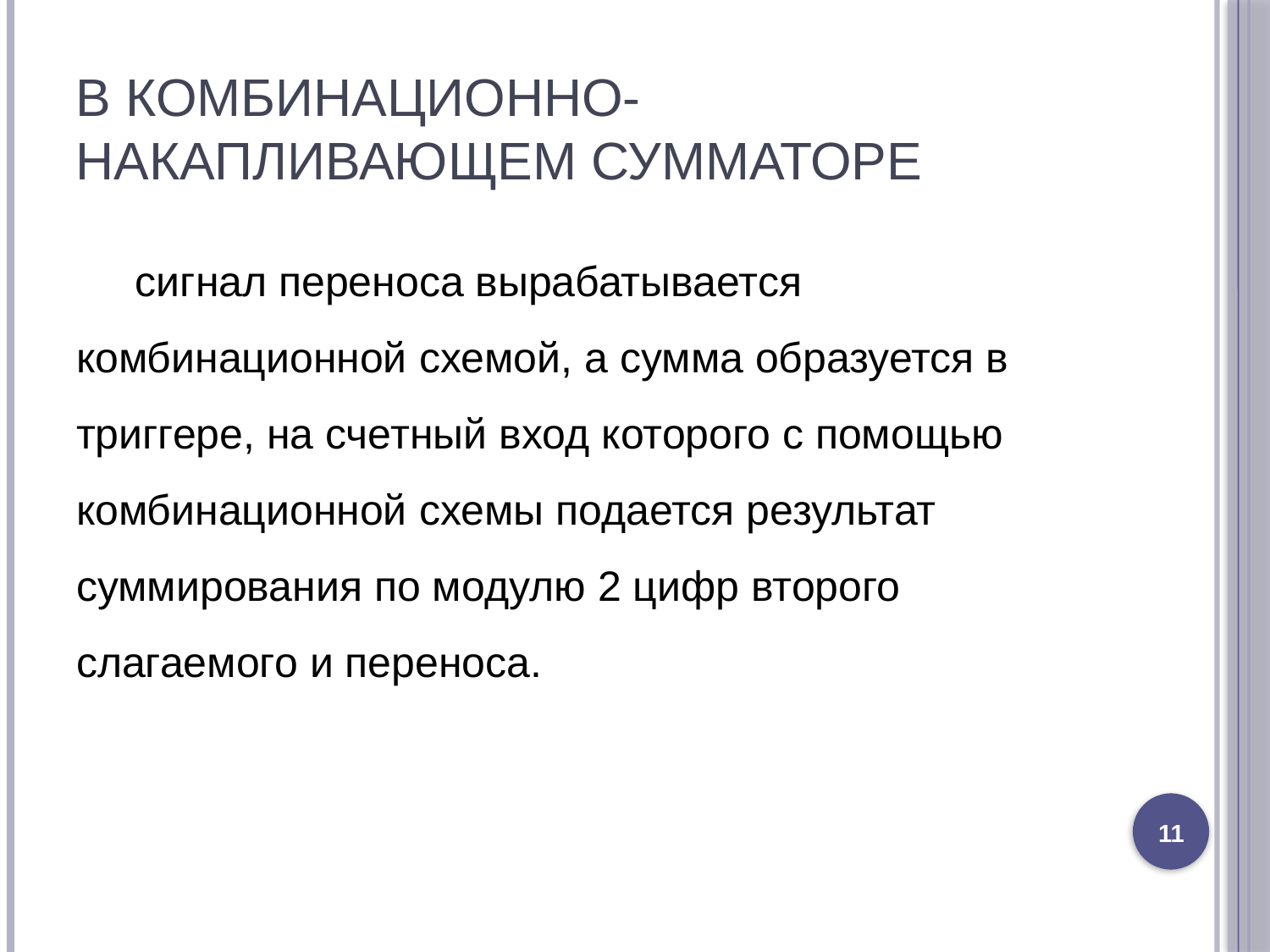

# В комбинационно-накапливающем сумматоре
     сигнал переноса вырабатывается комбинационной схемой, а сумма образуется в триггере, на счетный вход которого с помощью комбинационной схемы подается результат суммирования по модулю 2 цифр второго слагаемого и переноса.

11